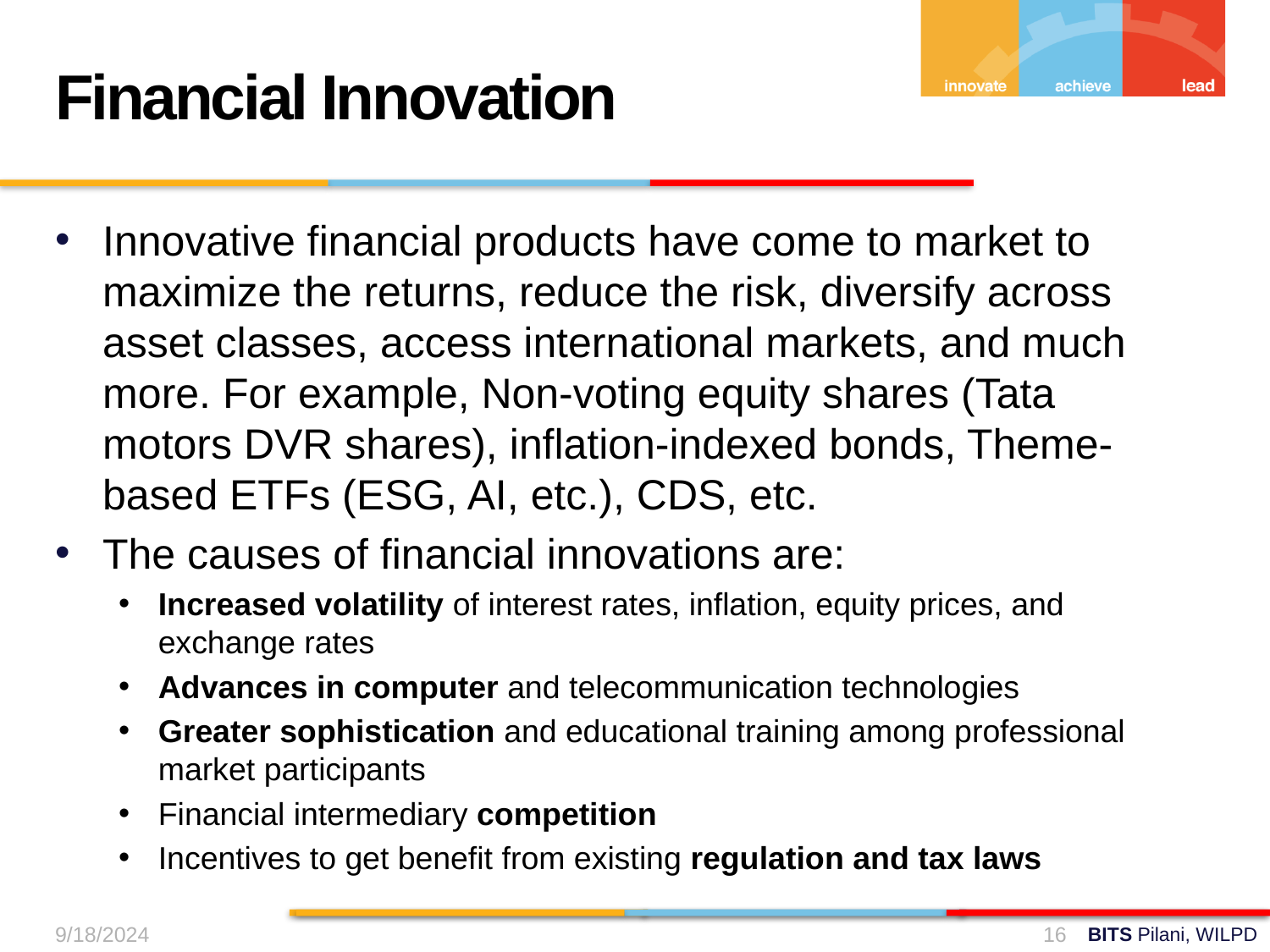

Financial Innovation
Innovative financial products have come to market to maximize the returns, reduce the risk, diversify across asset classes, access international markets, and much more. For example, Non-voting equity shares (Tata motors DVR shares), inflation-indexed bonds, Theme-based ETFs (ESG, AI, etc.), CDS, etc.
The causes of financial innovations are:
Increased volatility of interest rates, inflation, equity prices, and exchange rates
Advances in computer and telecommunication technologies
Greater sophistication and educational training among professional market participants
Financial intermediary competition
Incentives to get benefit from existing regulation and tax laws
9/18/2024
16